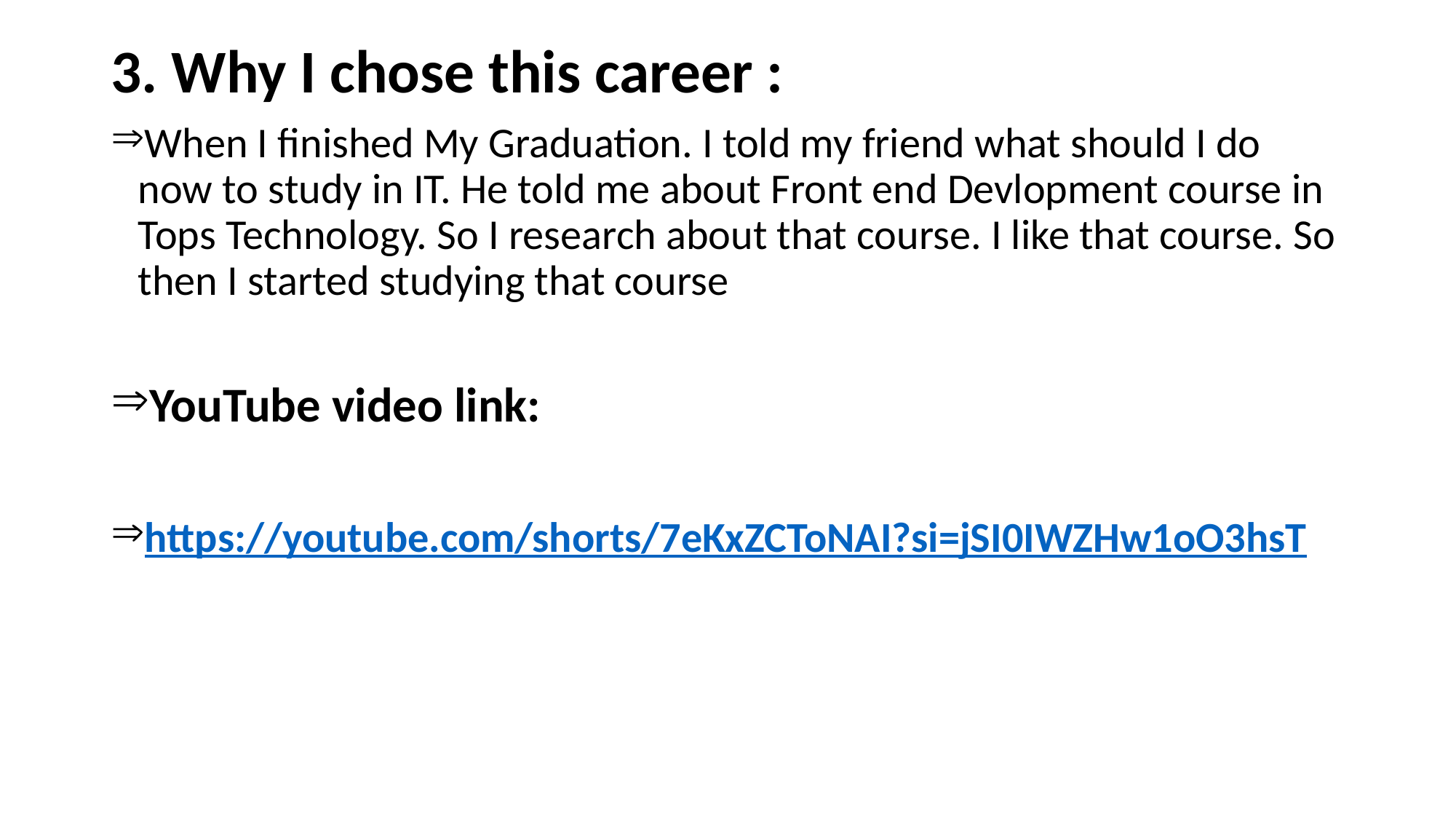

3. Why I chose this career :
When I finished My Graduation. I told my friend what should I do now to study in IT. He told me about Front end Devlopment course in Tops Technology. So I research about that course. I like that course. So then I started studying that course

YouTube video link:

https://youtube.com/shorts/7eKxZCToNAI?si=jSI0IWZHw1oO3hsT
#